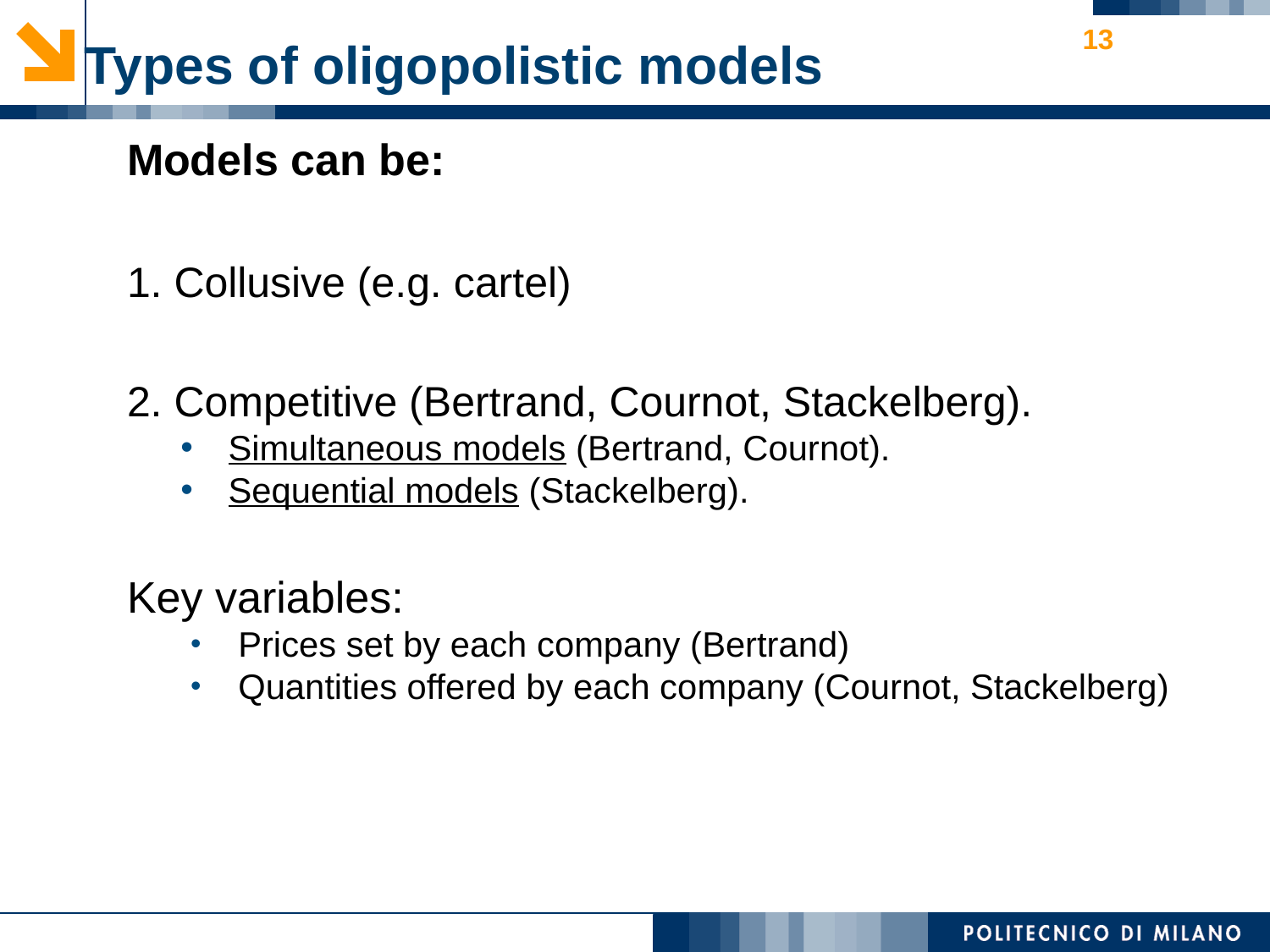

13
# Types of oligopolistic models
Models can be:

1. Collusive (e.g. cartel)

2. Competitive (Bertrand, Cournot, Stackelberg).
Simultaneous models (Bertrand, Cournot).
Sequential models (Stackelberg).

Key variables:
Prices set by each company (Bertrand)
Quantities offered by each company (Cournot, Stackelberg)